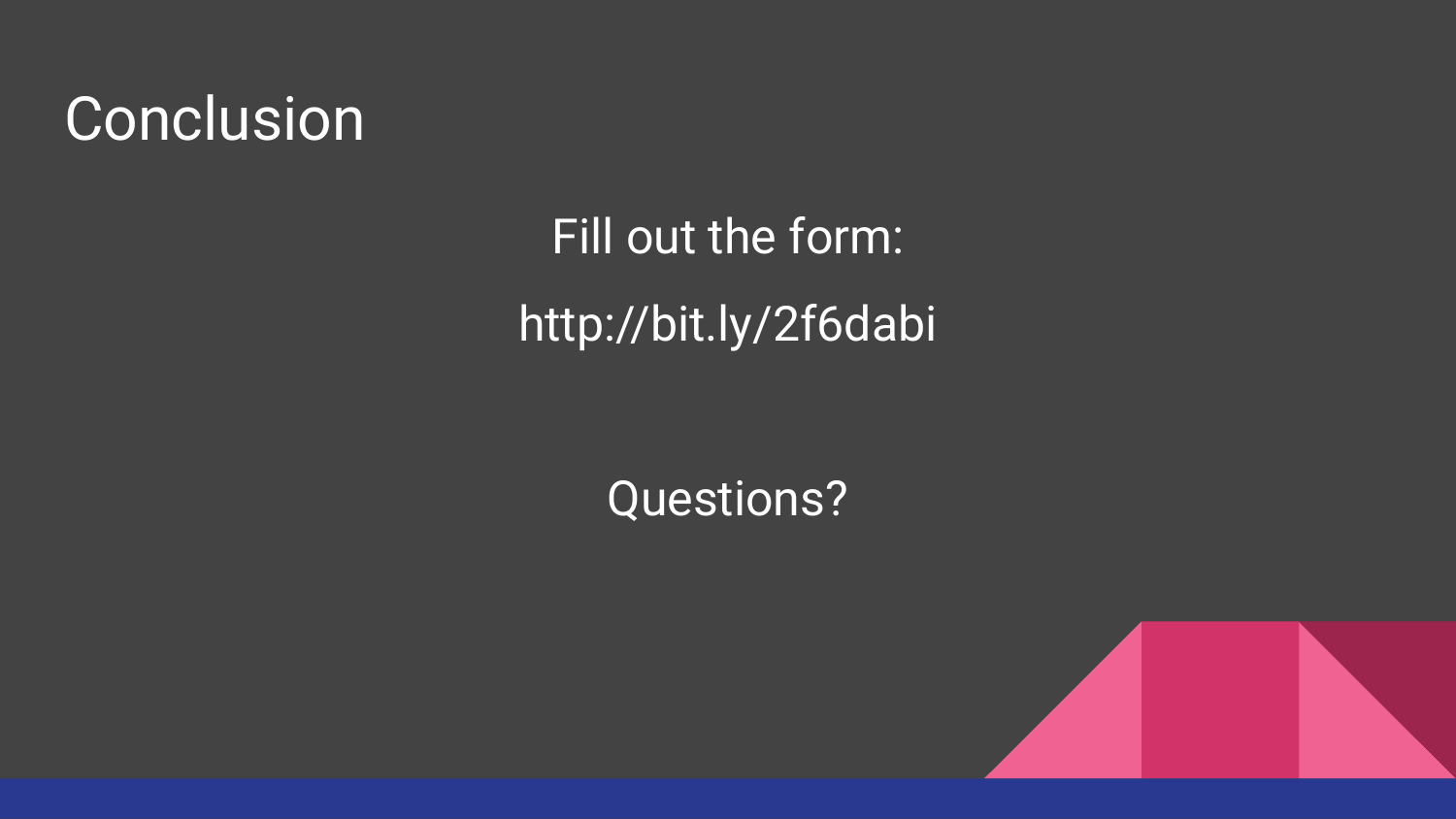

# Conclusion
Fill out the form:
http://bit.ly/2f6dabi

Questions?